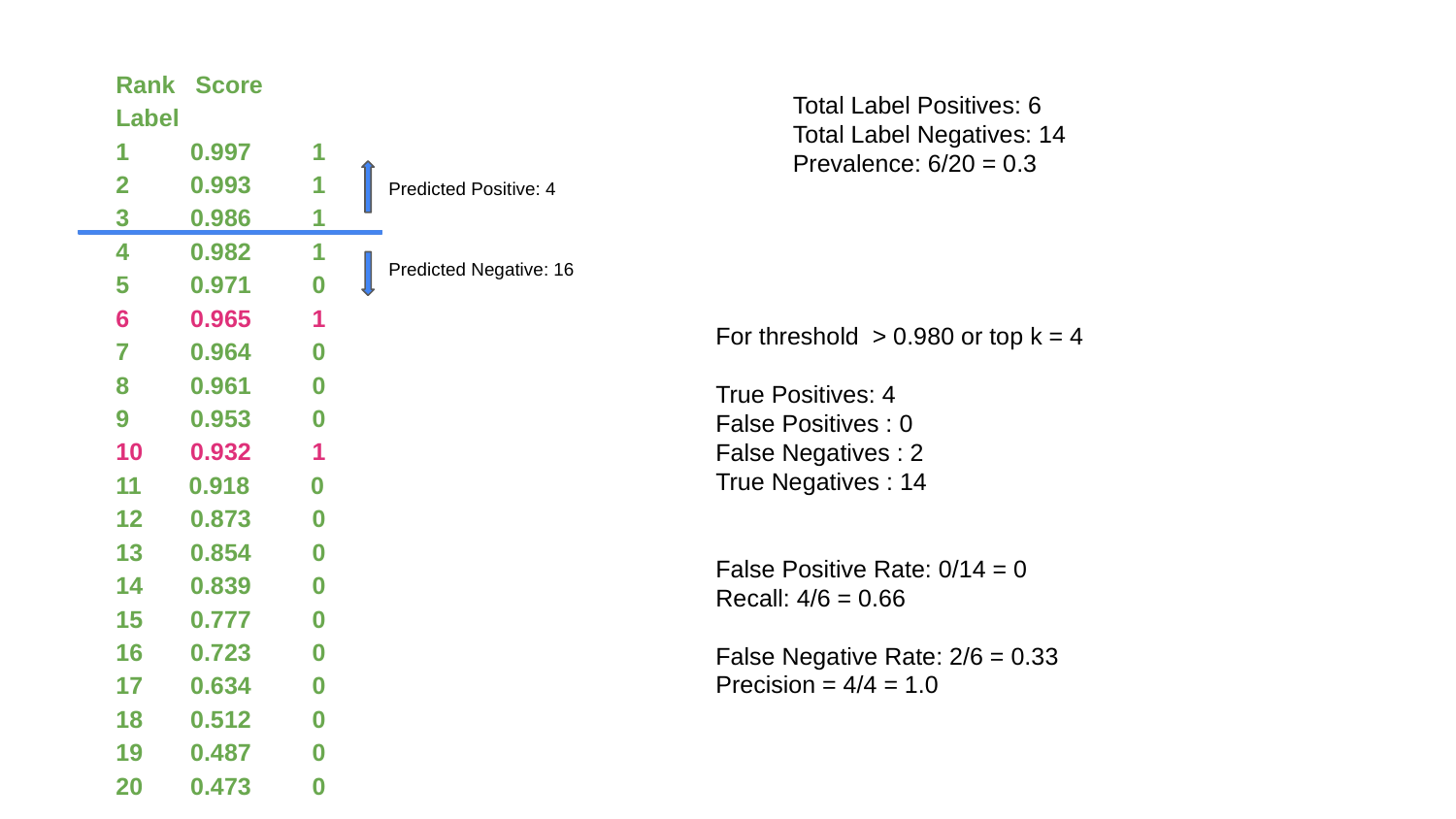

Rank   Score      Label
1         0.997         1
2         0.993         1
3         0.986         1
4         0.982         1
5         0.971         0
6         0.965         1
7         0.964         0
8         0.961         0
9         0.953         0
10       0.932         1
11       0.918         0
12       0.873         0
13       0.854         0
14       0.839         0
15       0.777         0
16       0.723         0
17       0.634         0
18       0.512         0
19       0.487         0
20       0.473         0
Total Label Positives: 6
Total Label Negatives: 14
Prevalence: 6/20 = 0.3

Predicted Positive: 4

Predicted Negative: 16

For threshold  > 0.980 or top k = 4

True Positives: 4
False Positives : 0
False Negatives : 2
True Negatives : 14

False Positive Rate: 0/14 = 0
Recall: 4/6 = 0.66

False Negative Rate: 2/6 = 0.33
Precision = 4/4 = 1.0